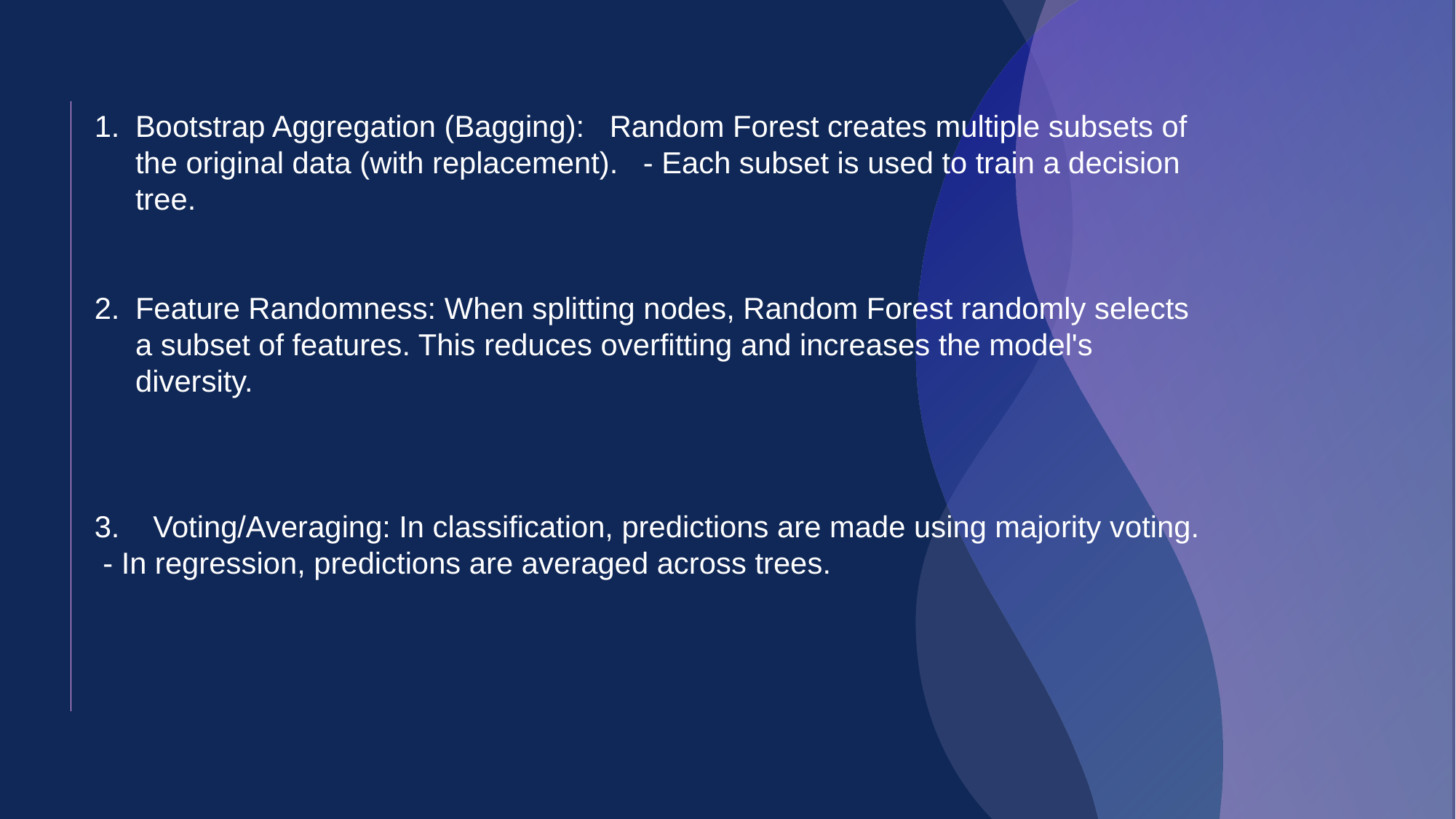

Bootstrap Aggregation (Bagging):   Random Forest creates multiple subsets of the original data (with replacement).   - Each subset is used to train a decision tree.

Feature Randomness: When splitting nodes, Random Forest randomly selects a subset of features. This reduces overfitting and increases the model's diversity.

3.    Voting/Averaging: In classification, predictions are made using majority voting.   - In regression, predictions are averaged across trees.